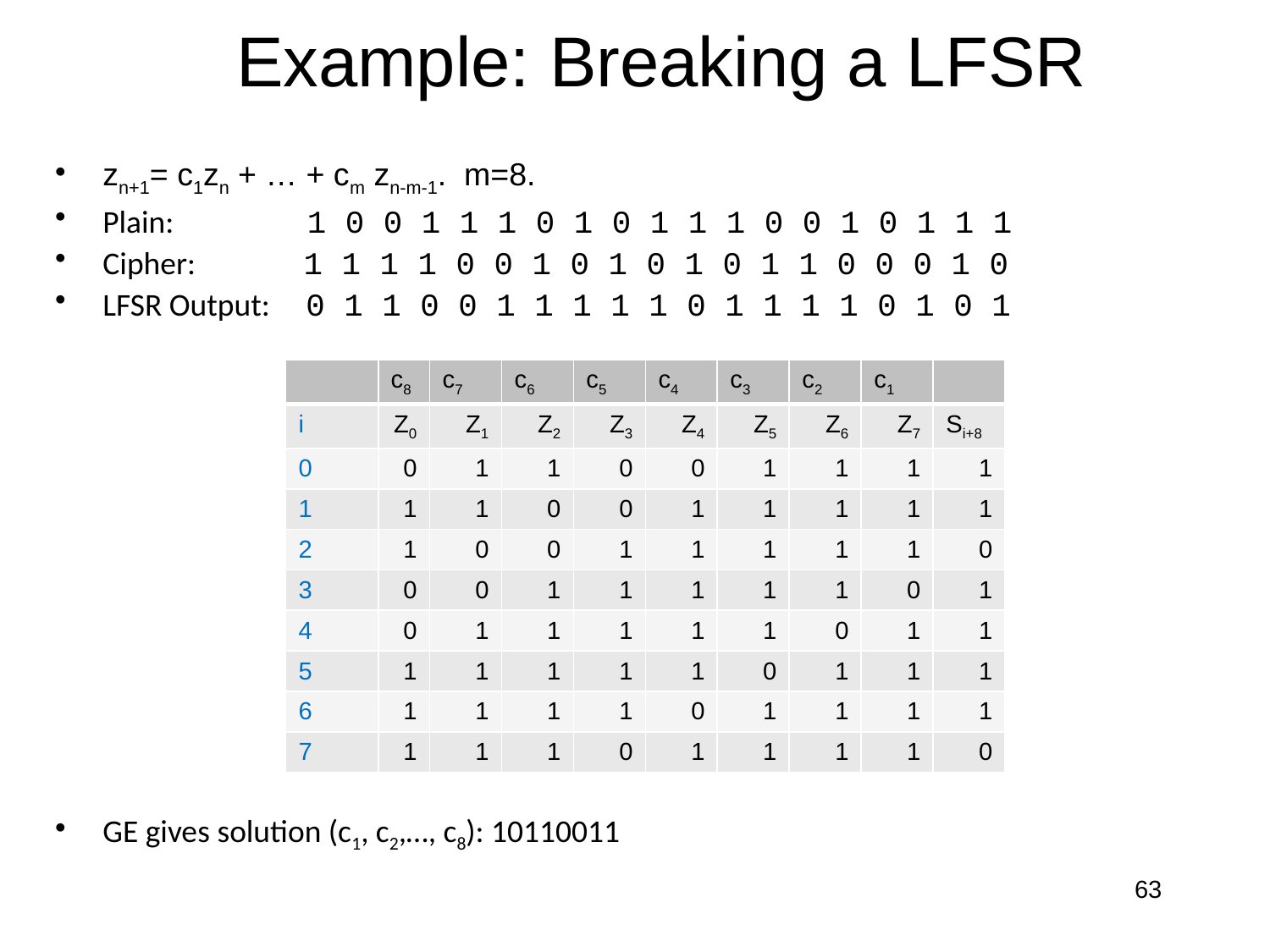

# Example: Breaking a LFSR
zn+1= c1zn + … + cm zn-m-1.  m=8.
Plain:       1 0 0 1 1 1 0 1 0 1 1 1 0 0 1 0 1 1 1
Cipher:               1 1 1 1 0 0 1 0 1 0 1 0 1 1 0 0 0 1 0
LFSR Output:     0 1 1 0 0 1 1 1 1 1 0 1 1 1 1 0 1 0 1

|  | c8 | c7 | c6 | c5 | c4 | c3 | c2 | c1 |  |
| --- | --- | --- | --- | --- | --- | --- | --- | --- | --- |
| i | Z0 | Z1 | Z2 | Z3 | Z4 | Z5 | Z6 | Z7 | Si+8 |
| 0 | 0 | 1 | 1 | 0 | 0 | 1 | 1 | 1 | 1 |
| 1 | 1 | 1 | 0 | 0 | 1 | 1 | 1 | 1 | 1 |
| 2 | 1 | 0 | 0 | 1 | 1 | 1 | 1 | 1 | 0 |
| 3 | 0 | 0 | 1 | 1 | 1 | 1 | 1 | 0 | 1 |
| 4 | 0 | 1 | 1 | 1 | 1 | 1 | 0 | 1 | 1 |
| 5 | 1 | 1 | 1 | 1 | 1 | 0 | 1 | 1 | 1 |
| 6 | 1 | 1 | 1 | 1 | 0 | 1 | 1 | 1 | 1 |
| 7 | 1 | 1 | 1 | 0 | 1 | 1 | 1 | 1 | 0 |
GE gives solution (c1, c2,…, c8): 10110011

63